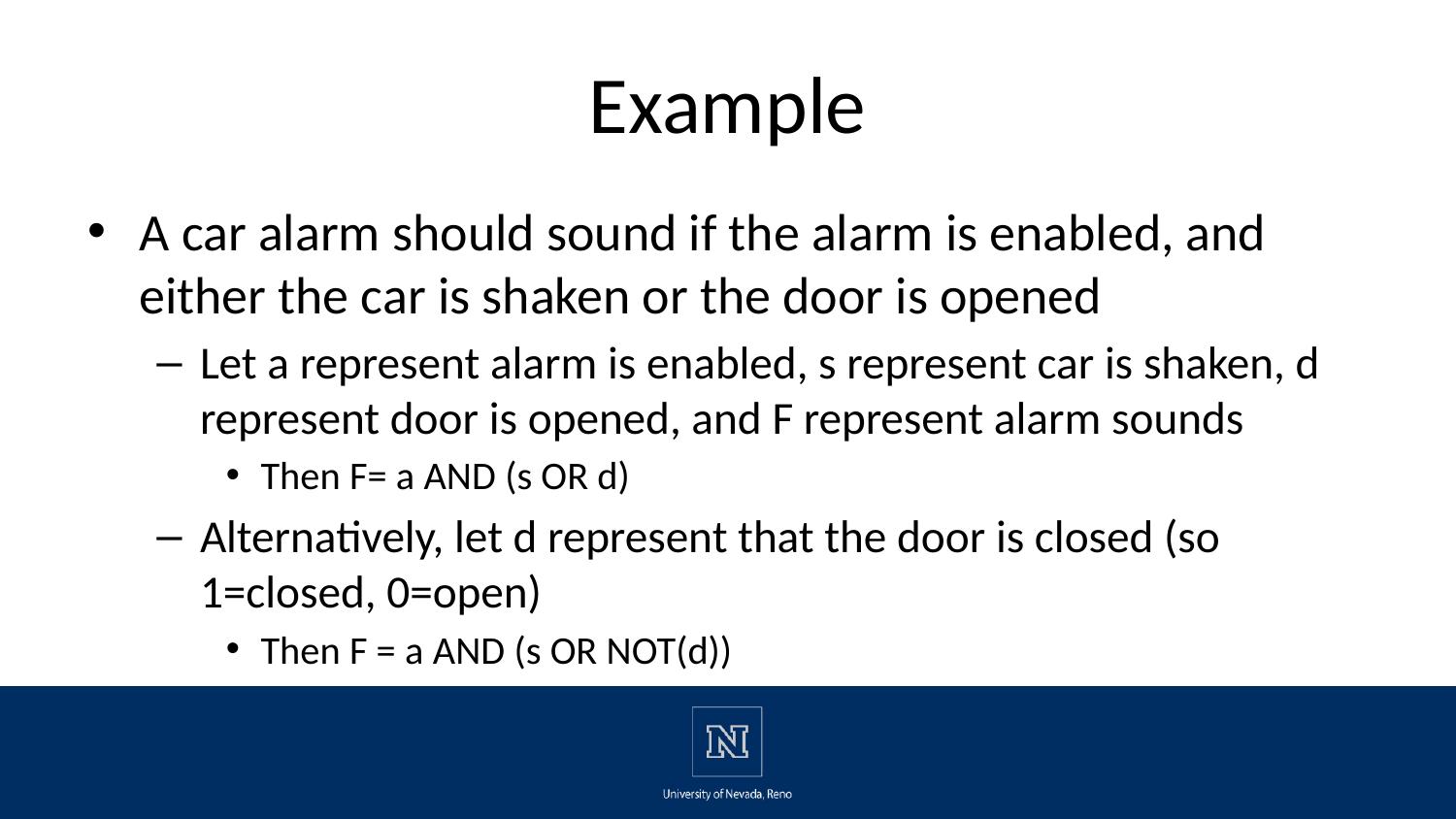

# Example
A car alarm should sound if the alarm is enabled, and either the car is shaken or the door is opened
Let a represent alarm is enabled, s represent car is shaken, d represent door is opened, and F represent alarm sounds
Then F= a AND (s OR d)
Alternatively, let d represent that the door is closed (so 1=closed, 0=open)
Then F = a AND (s OR NOT(d))